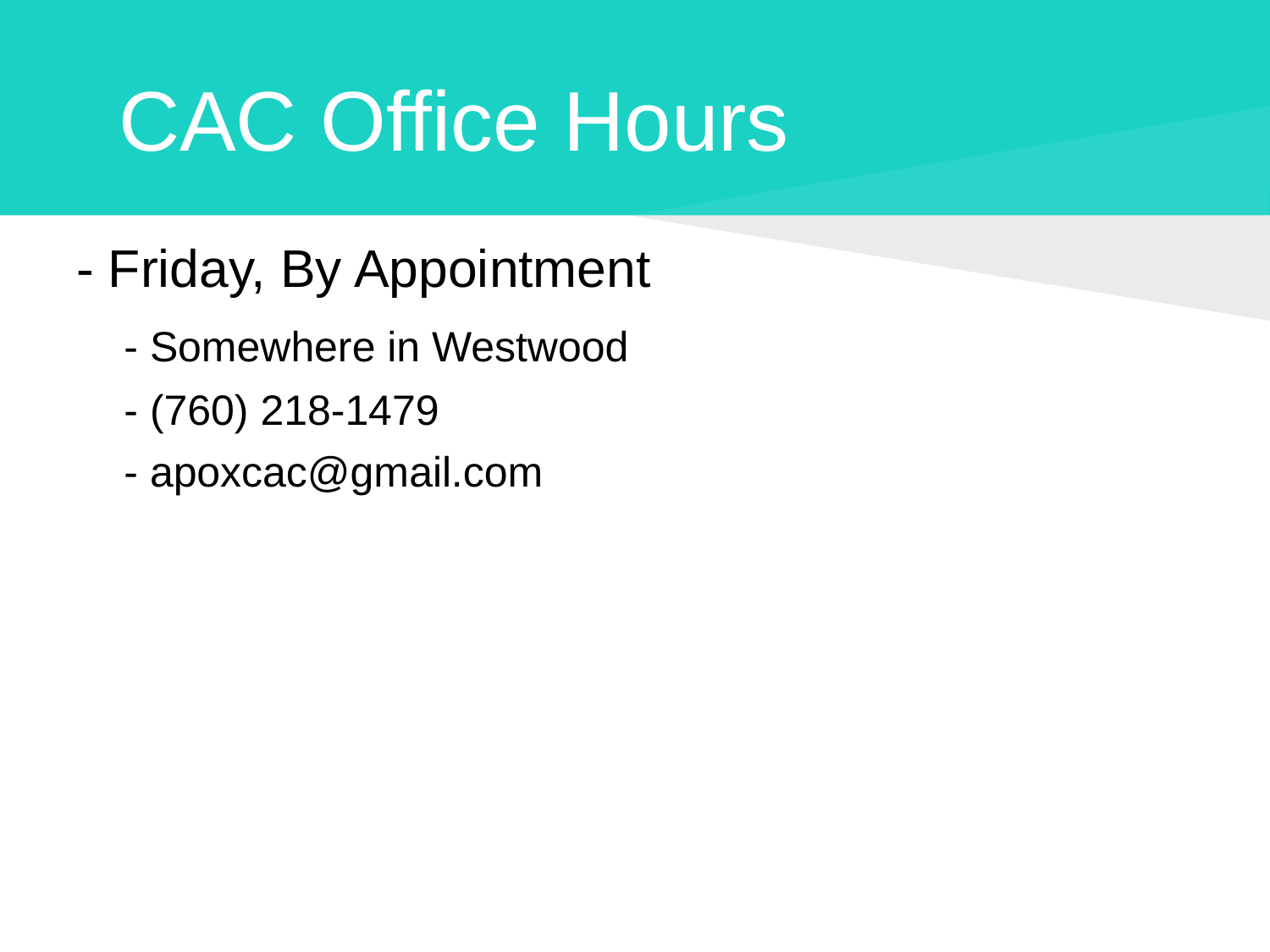

# CAC Office Hours
- Friday, By Appointment
	- Somewhere in Westwood
	- (760) 218-1479
	- apoxcac@gmail.com